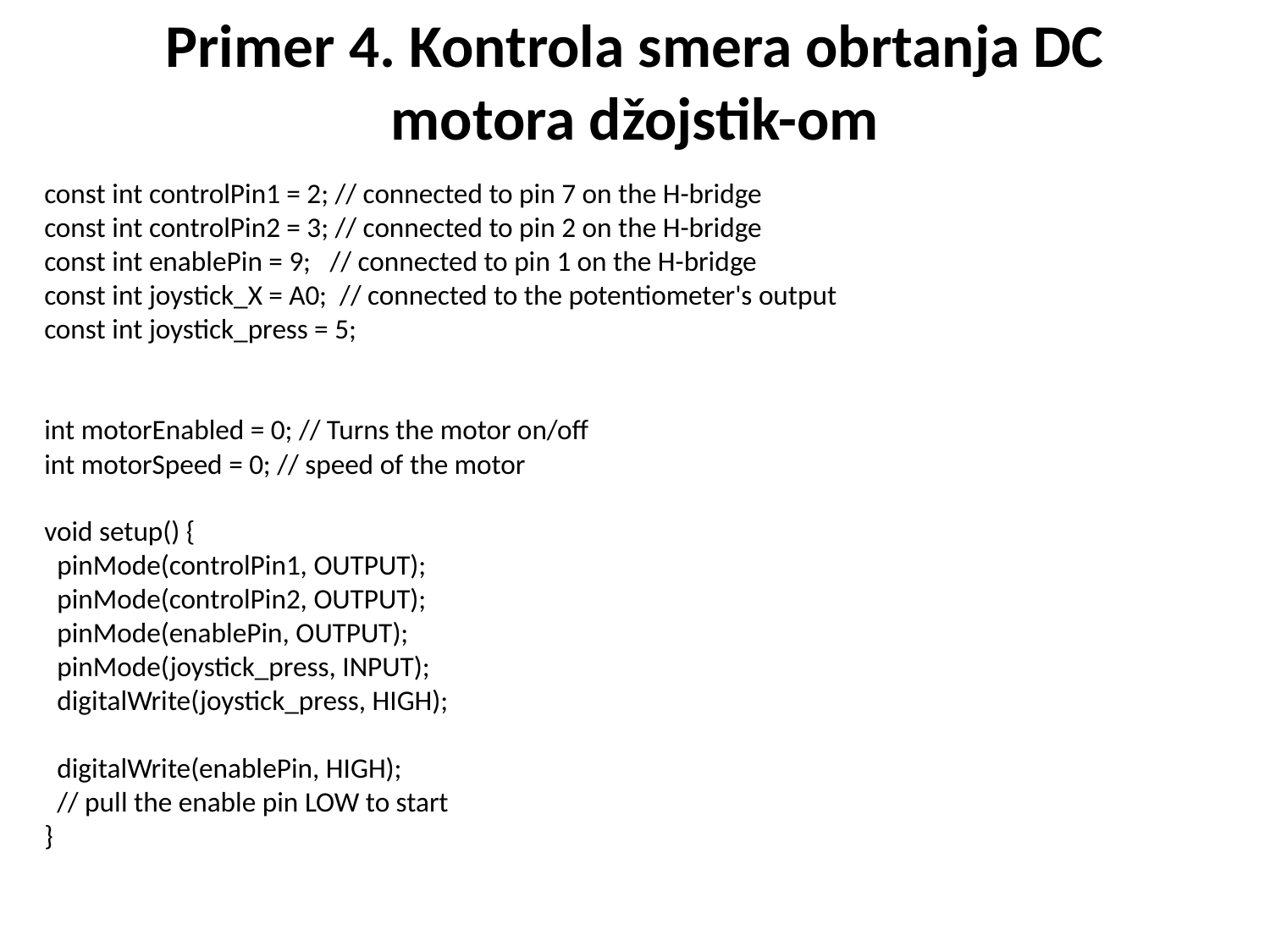

# Primer 4. Kontrola smera obrtanja DC motora džojstik-om
const int controlPin1 = 2; // connected to pin 7 on the H-bridge
const int controlPin2 = 3; // connected to pin 2 on the H-bridge
const int enablePin = 9;   // connected to pin 1 on the H-bridge
const int joystick_X = A0;  // connected to the potentiometer's output
const int joystick_press = 5;

int motorEnabled = 0; // Turns the motor on/off
int motorSpeed = 0; // speed of the motor

void setup() {
  pinMode(controlPin1, OUTPUT);
  pinMode(controlPin2, OUTPUT);
  pinMode(enablePin, OUTPUT);
  pinMode(joystick_press, INPUT);
  digitalWrite(joystick_press, HIGH);

  digitalWrite(enablePin, HIGH);
  // pull the enable pin LOW to start
}